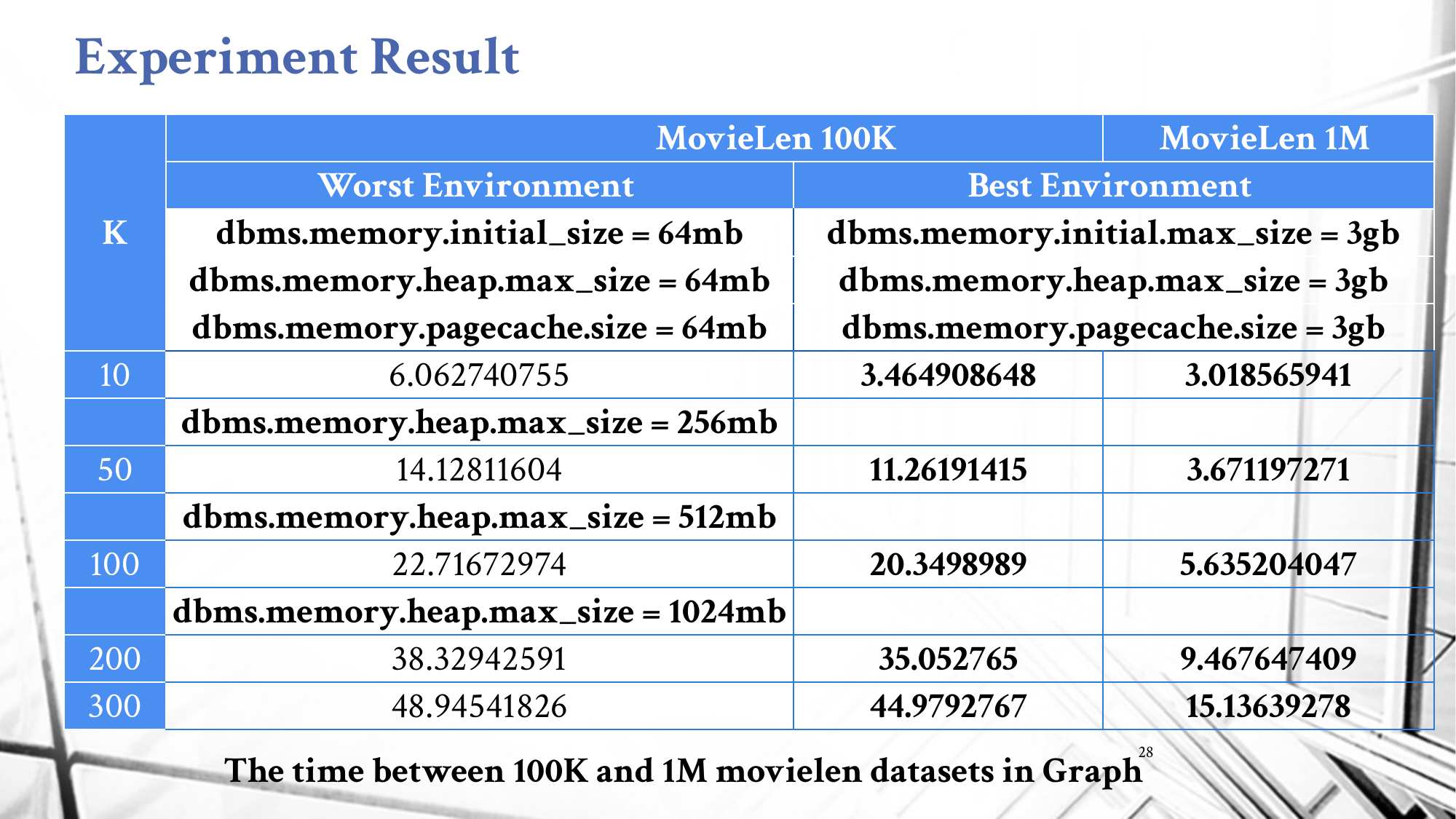

# Experiment Result
| K | MovieLen 100K |  | MovieLen 1M |
| --- | --- | --- | --- |
|  | Worst Environment | Best Environment |  |
|  | dbms.memory.initial\_size = 64mb | dbms.memory.initial.max\_size = 3gb |  |
|  | dbms.memory.heap.max\_size = 64mb | dbms.memory.heap.max\_size = 3gb |  |
|  | dbms.memory.pagecache.size = 64mb | dbms.memory.pagecache.size = 3gb |  |
| 10 | 6.062740755 | 3.464908648 | 3.018565941 |
|  | dbms.memory.heap.max\_size = 256mb |  |  |
| 50 | 14.12811604 | 11.26191415 | 3.671197271 |
|  | dbms.memory.heap.max\_size = 512mb |  |  |
| 100 | 22.71672974 | 20.3498989 | 5.635204047 |
|  | dbms.memory.heap.max\_size = 1024mb |  |  |
| 200 | 38.32942591 | 35.052765 | 9.467647409 |
| 300 | 48.94541826 | 44.9792767 | 15.13639278 |
28
The time between 100K and 1M movielen datasets in Graph